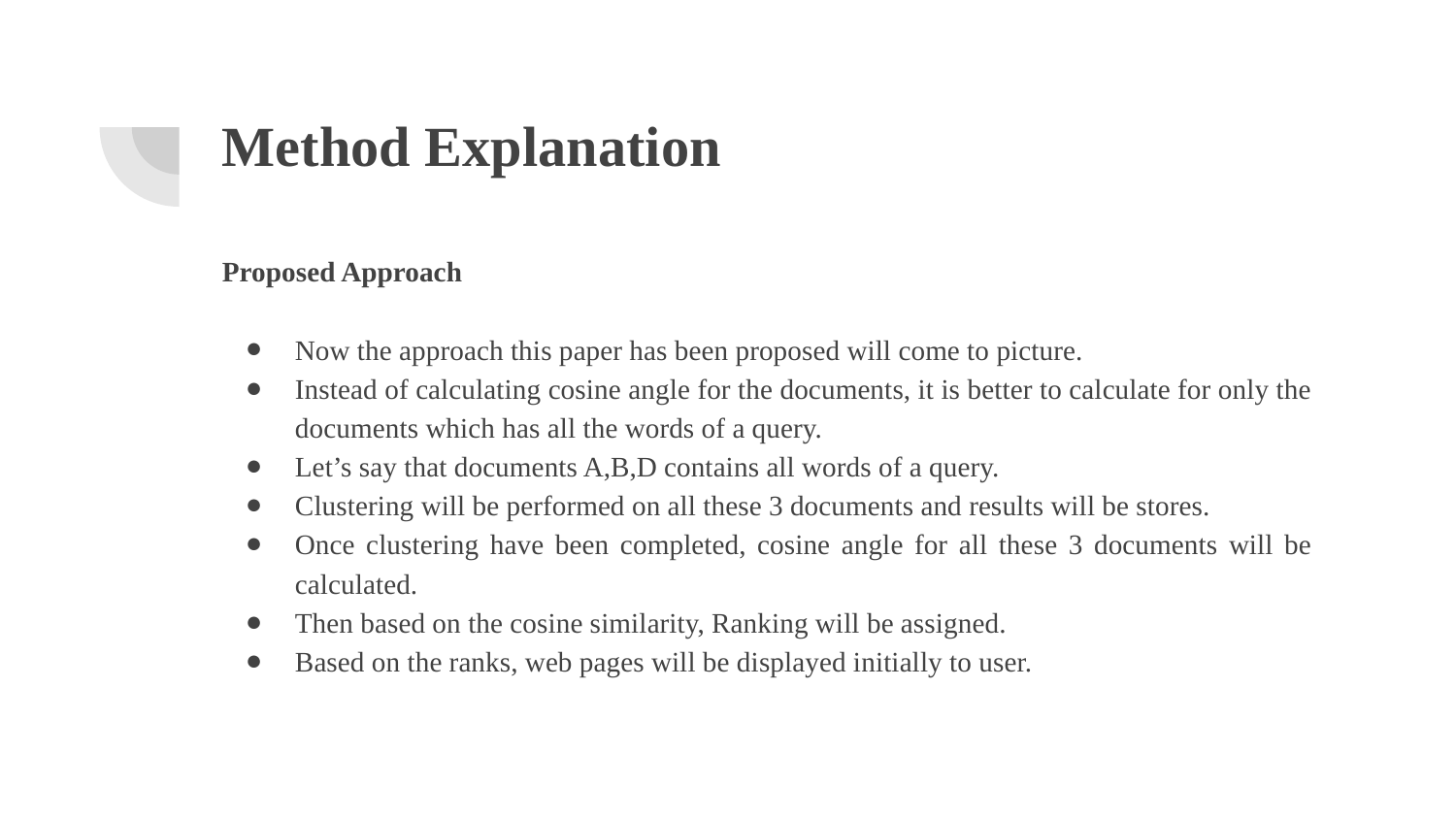

# Method Explanation
Proposed Approach

Now the approach this paper has been proposed will come to picture.
Instead of calculating cosine angle for the documents, it is better to calculate for only the documents which has all the words of a query.
Let’s say that documents A,B,D contains all words of a query.
Clustering will be performed on all these 3 documents and results will be stores.
Once clustering have been completed, cosine angle for all these 3 documents will be calculated.
Then based on the cosine similarity, Ranking will be assigned.
Based on the ranks, web pages will be displayed initially to user.